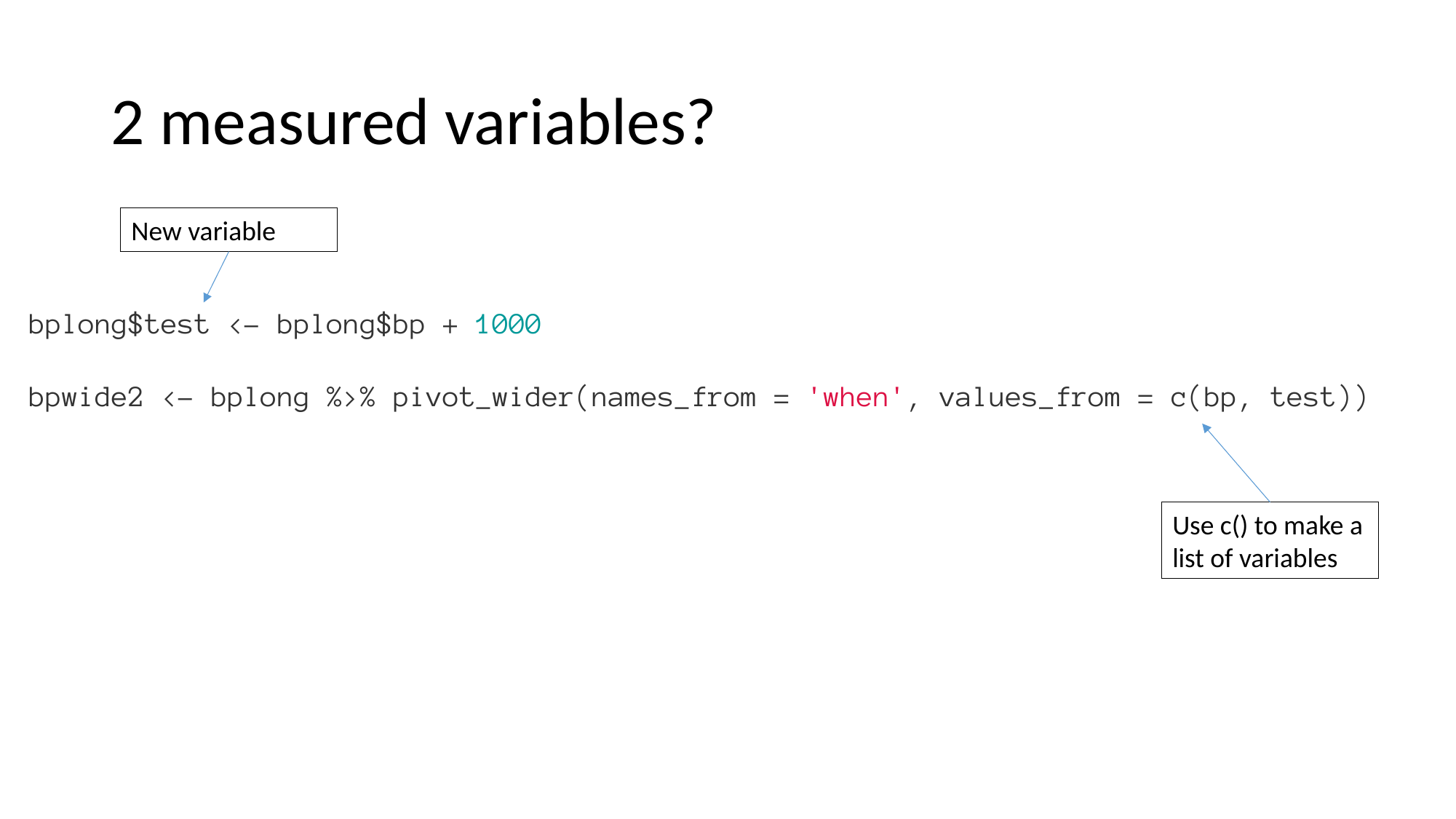

# 2 measured variables?
New variable
bplong$test <- bplong$bp + 1000

bpwide2 <- bplong %>% pivot_wider(names_from = 'when', values_from = c(bp, test))
Use c() to make a list of variables